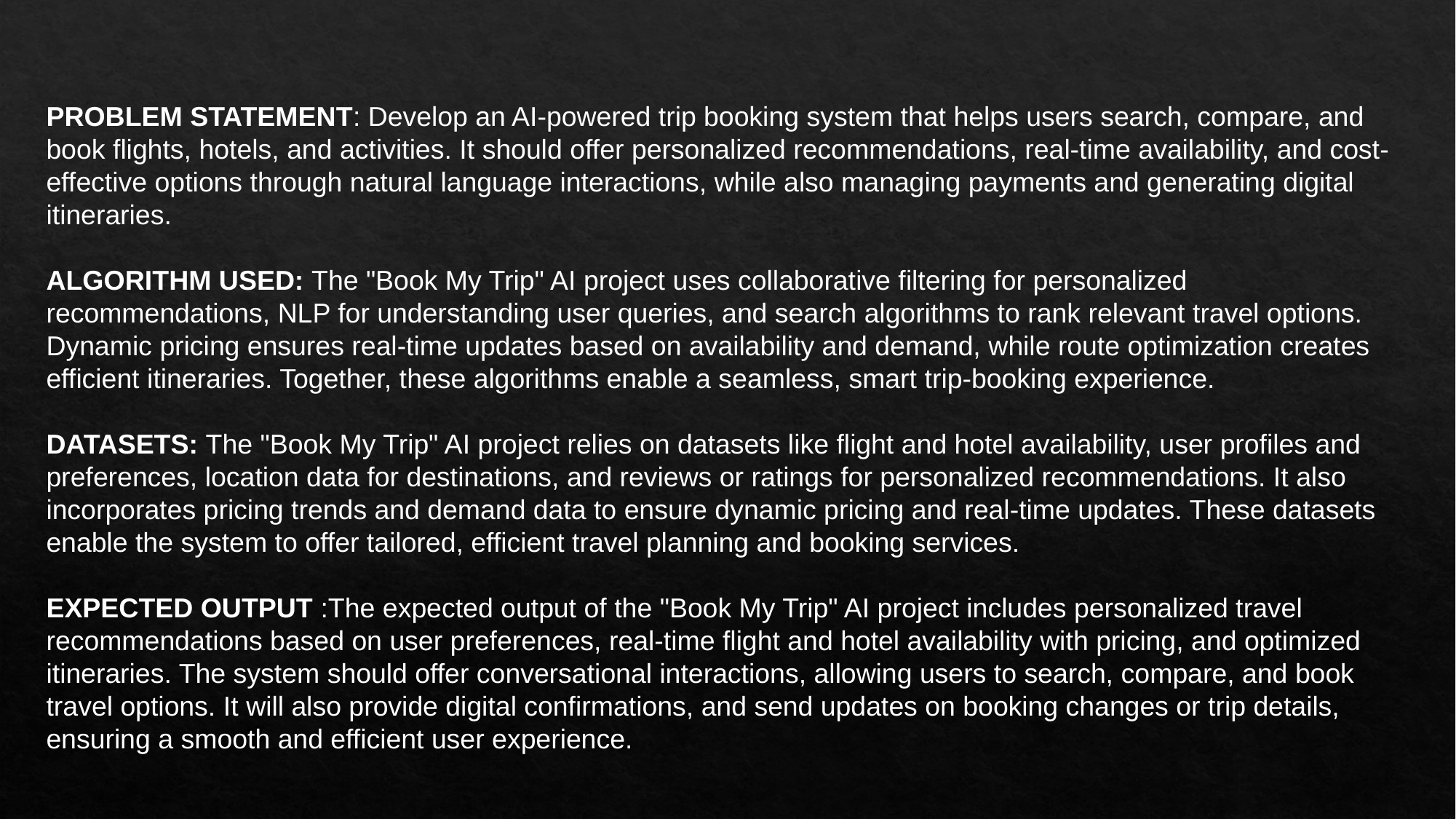

PROBLEM STATEMENT: Develop an AI-powered trip booking system that helps users search, compare, and book flights, hotels, and activities. It should offer personalized recommendations, real-time availability, and cost-effective options through natural language interactions, while also managing payments and generating digital itineraries.

ALGORITHM USED: The "Book My Trip" AI project uses collaborative filtering for personalized recommendations, NLP for understanding user queries, and search algorithms to rank relevant travel options. Dynamic pricing ensures real-time updates based on availability and demand, while route optimization creates efficient itineraries. Together, these algorithms enable a seamless, smart trip-booking experience.

DATASETS: The "Book My Trip" AI project relies on datasets like flight and hotel availability, user profiles and preferences, location data for destinations, and reviews or ratings for personalized recommendations. It also incorporates pricing trends and demand data to ensure dynamic pricing and real-time updates. These datasets enable the system to offer tailored, efficient travel planning and booking services.

EXPECTED OUTPUT :The expected output of the "Book My Trip" AI project includes personalized travel recommendations based on user preferences, real-time flight and hotel availability with pricing, and optimized itineraries. The system should offer conversational interactions, allowing users to search, compare, and book travel options. It will also provide digital confirmations, and send updates on booking changes or trip details, ensuring a smooth and efficient user experience.